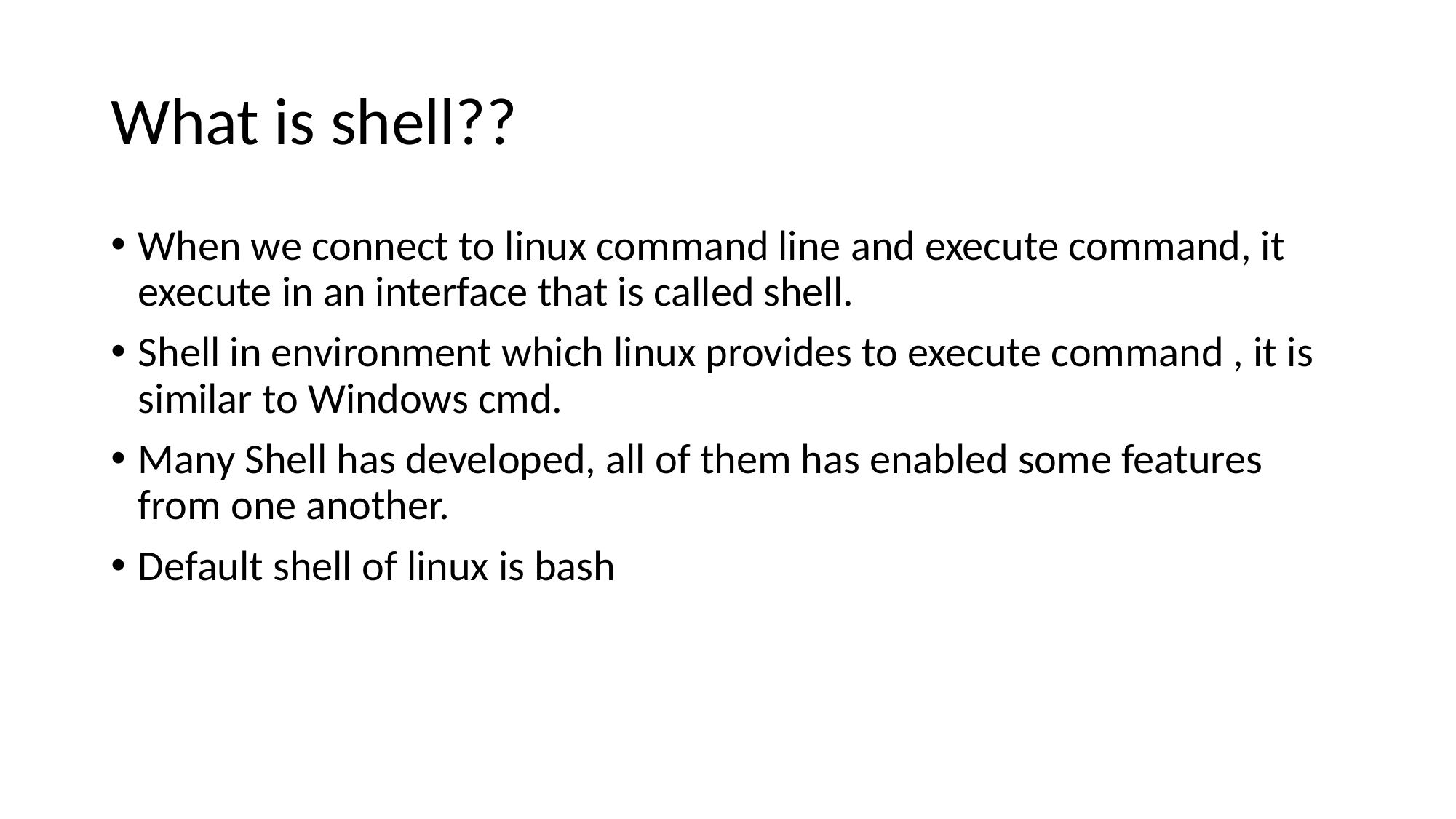

# What is shell??
When we connect to linux command line and execute command, it execute in an interface that is called shell.
Shell in environment which linux provides to execute command , it is similar to Windows cmd.
Many Shell has developed, all of them has enabled some features from one another.
Default shell of linux is bash